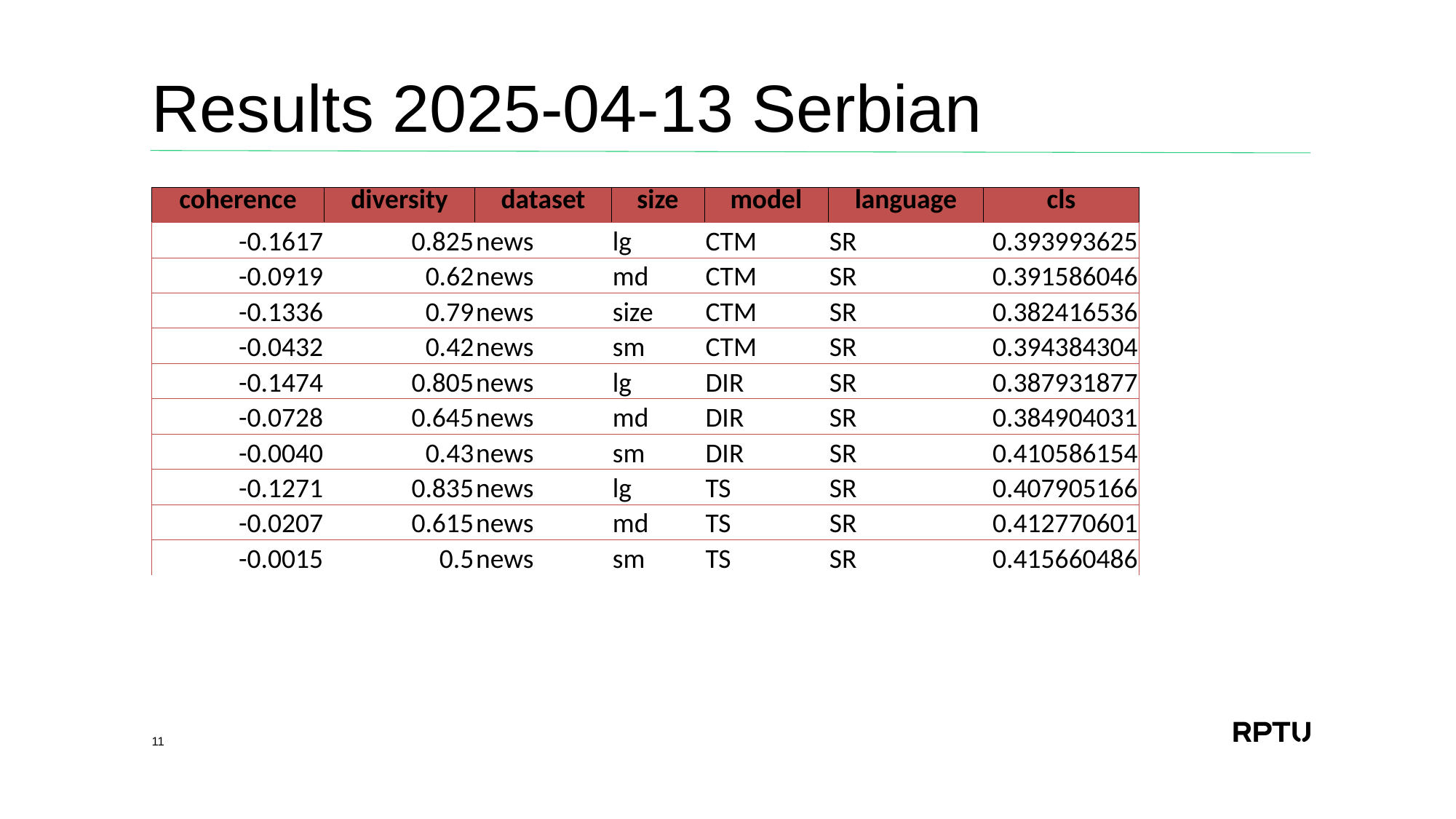

# Results 2025-04-13 Serbian
| coherence | diversity | dataset | size | model | language | cls |
| --- | --- | --- | --- | --- | --- | --- |
| -0.1617 | 0.825 | news | lg | CTM | SR | 0.393993625 |
| -0.0919 | 0.62 | news | md | CTM | SR | 0.391586046 |
| -0.1336 | 0.79 | news | size | CTM | SR | 0.382416536 |
| -0.0432 | 0.42 | news | sm | CTM | SR | 0.394384304 |
| -0.1474 | 0.805 | news | lg | DIR | SR | 0.387931877 |
| -0.0728 | 0.645 | news | md | DIR | SR | 0.384904031 |
| -0.0040 | 0.43 | news | sm | DIR | SR | 0.410586154 |
| -0.1271 | 0.835 | news | lg | TS | SR | 0.407905166 |
| -0.0207 | 0.615 | news | md | TS | SR | 0.412770601 |
| -0.0015 | 0.5 | news | sm | TS | SR | 0.415660486 |
11